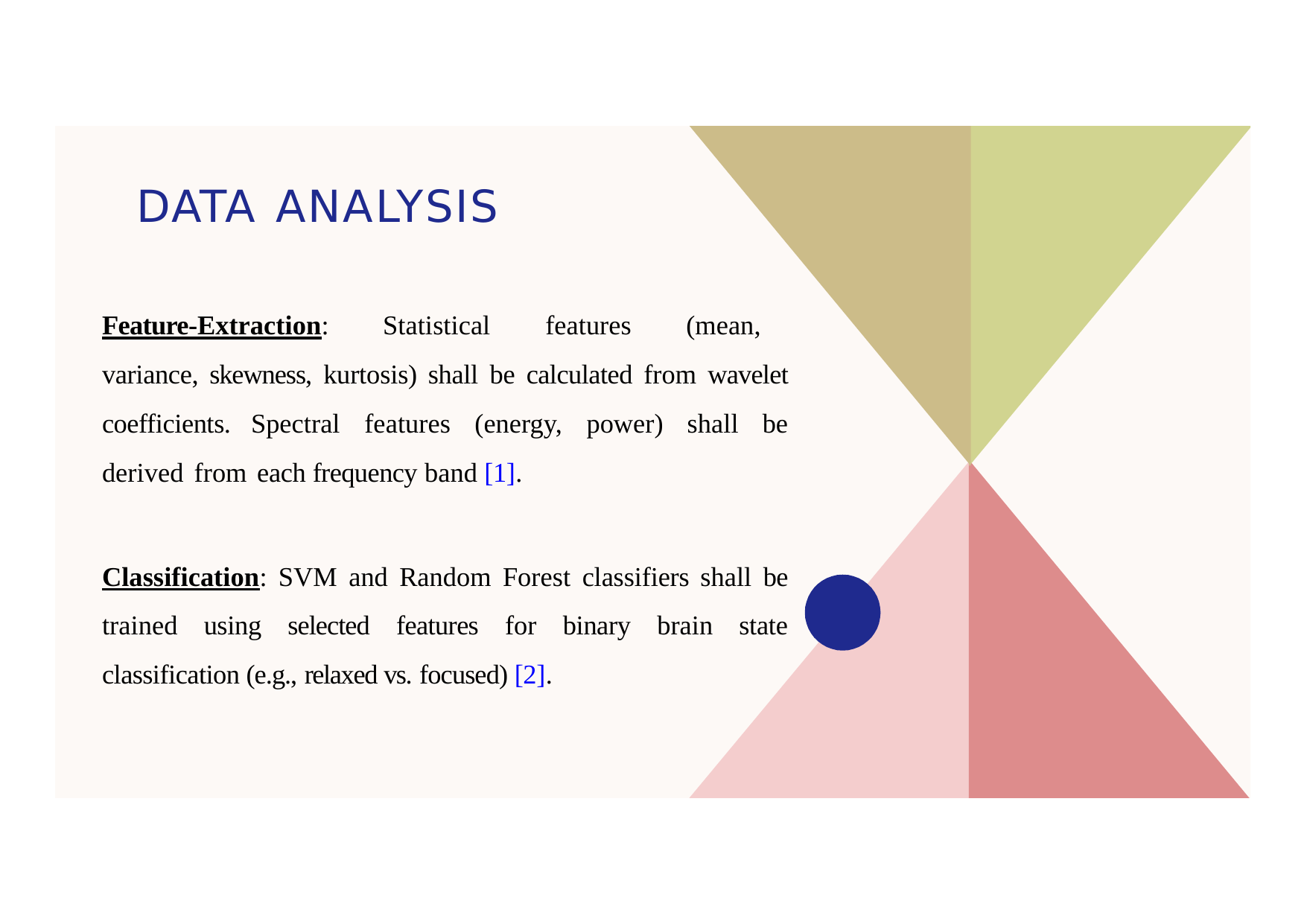

# DATA ANALYSIS
Feature-Extraction:  Statistical  features  (mean,  variance, skewness, kurtosis) shall be calculated from wavelet coefficients. Spectral features (energy, power) shall be derived from each frequency band [1].

Classification: SVM and Random Forest classifiers shall be trained using selected features for binary brain state classification (e.g., relaxed vs. focused) [2].